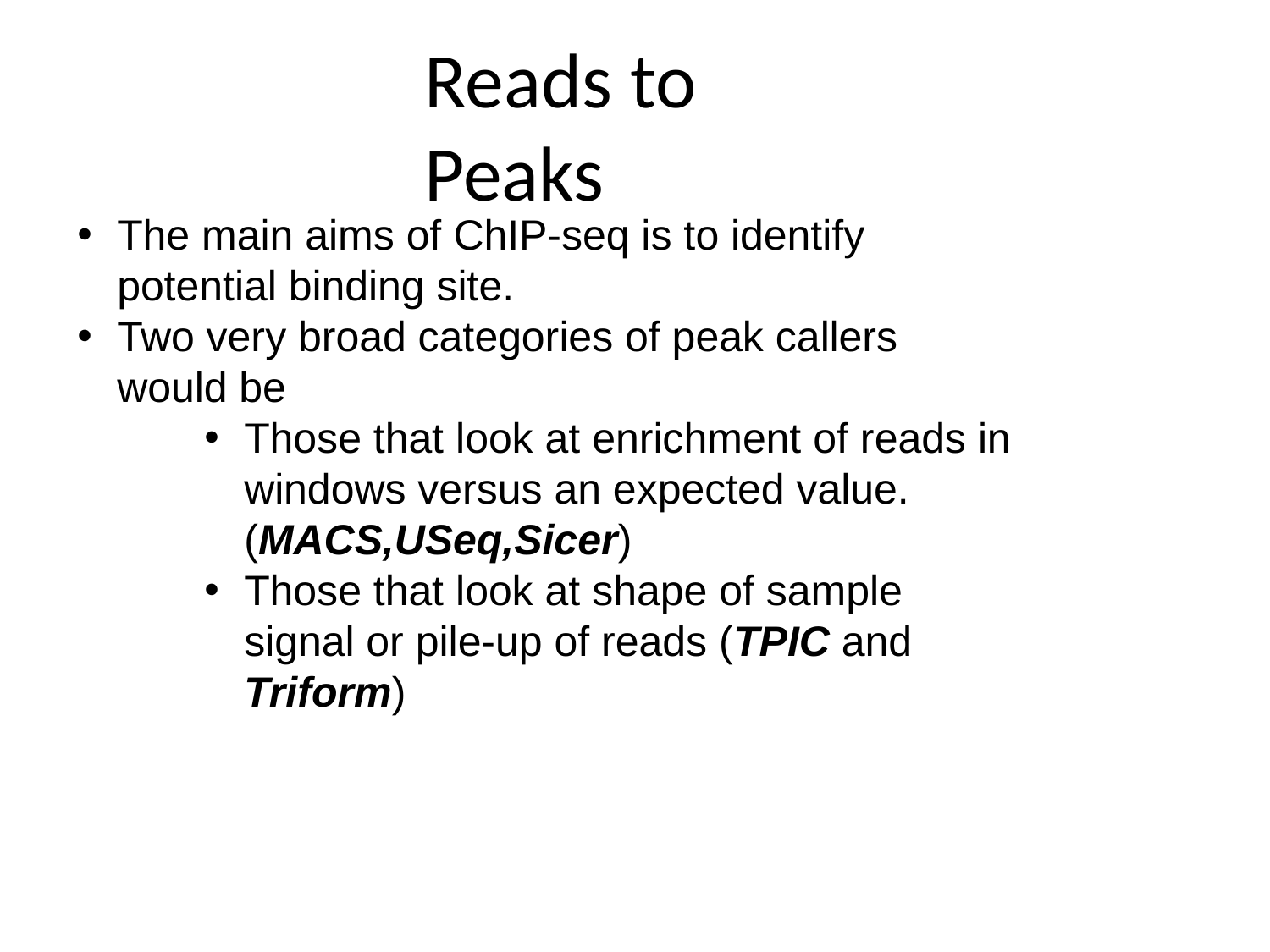

# Reads to Peaks
The main aims of ChIP-seq is to identify potential binding site.
Two very broad categories of peak callers would be
Those that look at enrichment of reads in windows versus an expected value. (MACS,USeq,Sicer)
Those that look at shape of sample signal or pile-up of reads (TPIC and Triform)